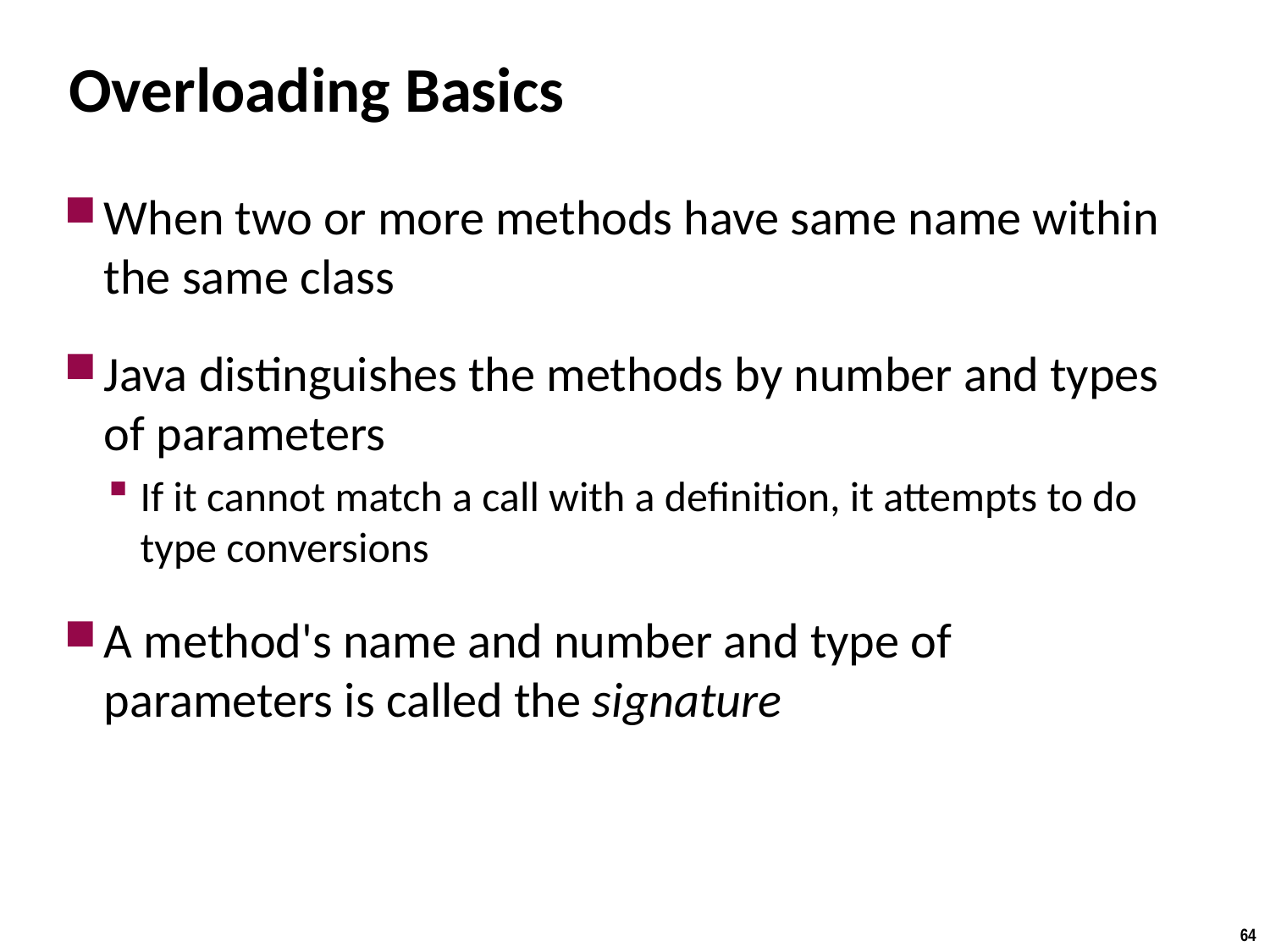

# Overloading Basics
When two or more methods have same name within the same class

Java distinguishes the methods by number and types of parameters
If it cannot match a call with a definition, it attempts to do type conversions

A method's name and number and type of parameters is called the signature